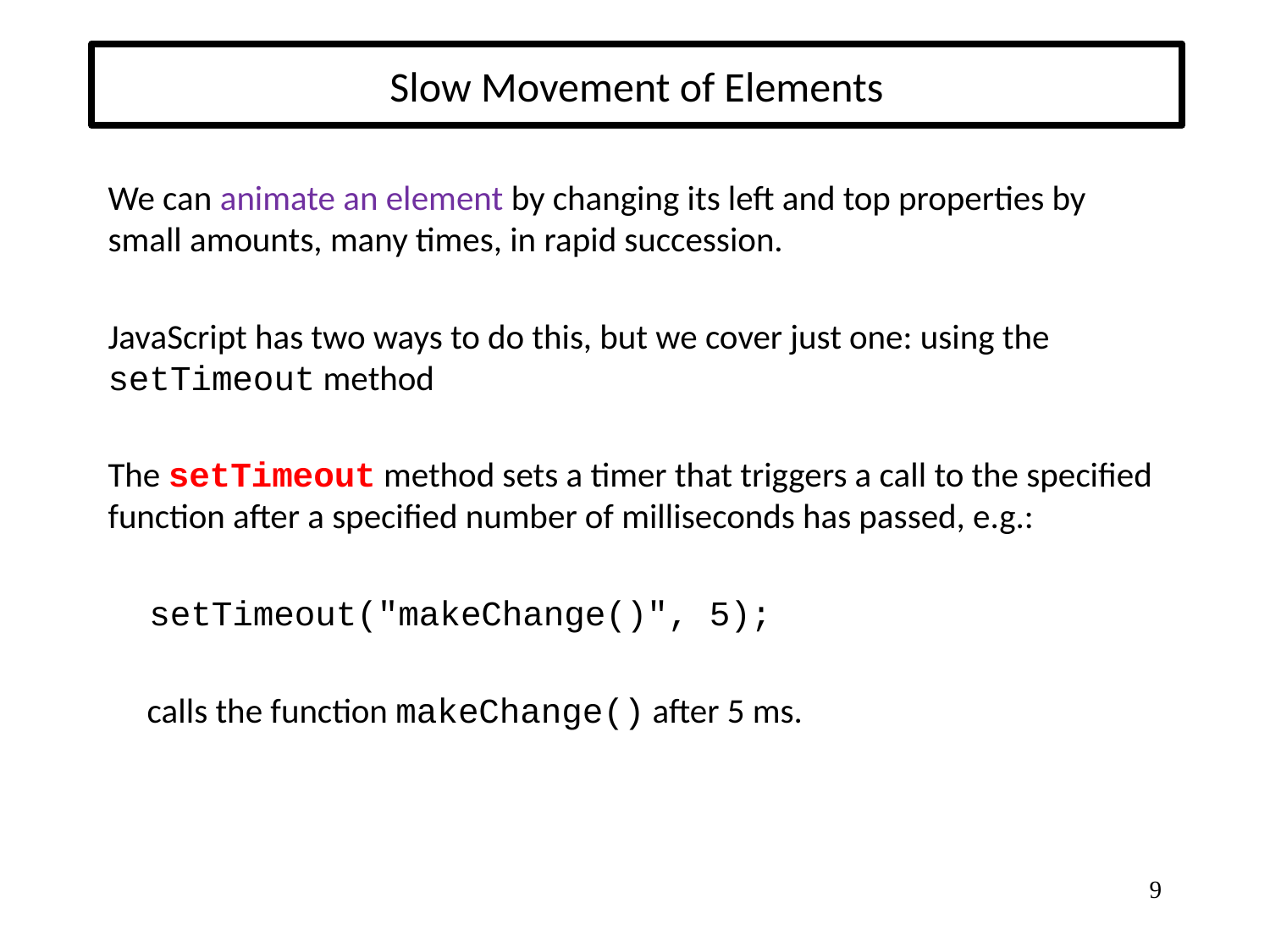

# Slow Movement of Elements
We can animate an element by changing its left and top properties by small amounts, many times, in rapid succession.

JavaScript has two ways to do this, but we cover just one: using the setTimeout method

The setTimeout method sets a timer that triggers a call to the specified function after a specified number of milliseconds has passed, e.g.:

  setTimeout("makeChange()", 5);

     calls the function makeChange() after 5 ms.

9